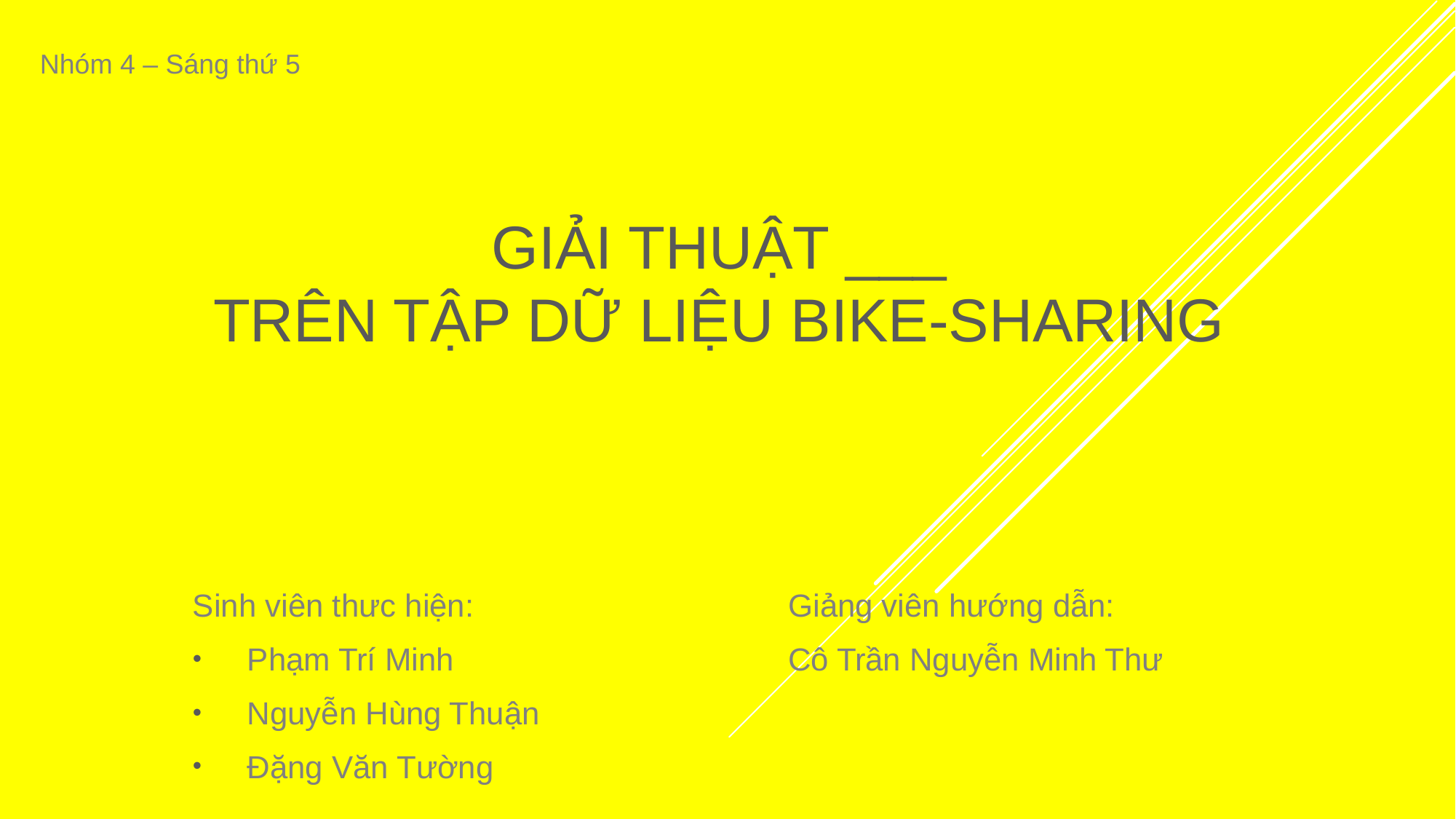

Nhóm 4 – Sáng thứ 5
# GIẢI THUẬT ___ TRÊN TẬP DỮ LIỆU BIKE-SHARING
Sinh viên thưc hiện:
Phạm Trí Minh
Nguyễn Hùng Thuận
Đặng Văn Tường
Giảng viên hướng dẫn:
Cô Trần Nguyễn Minh Thư